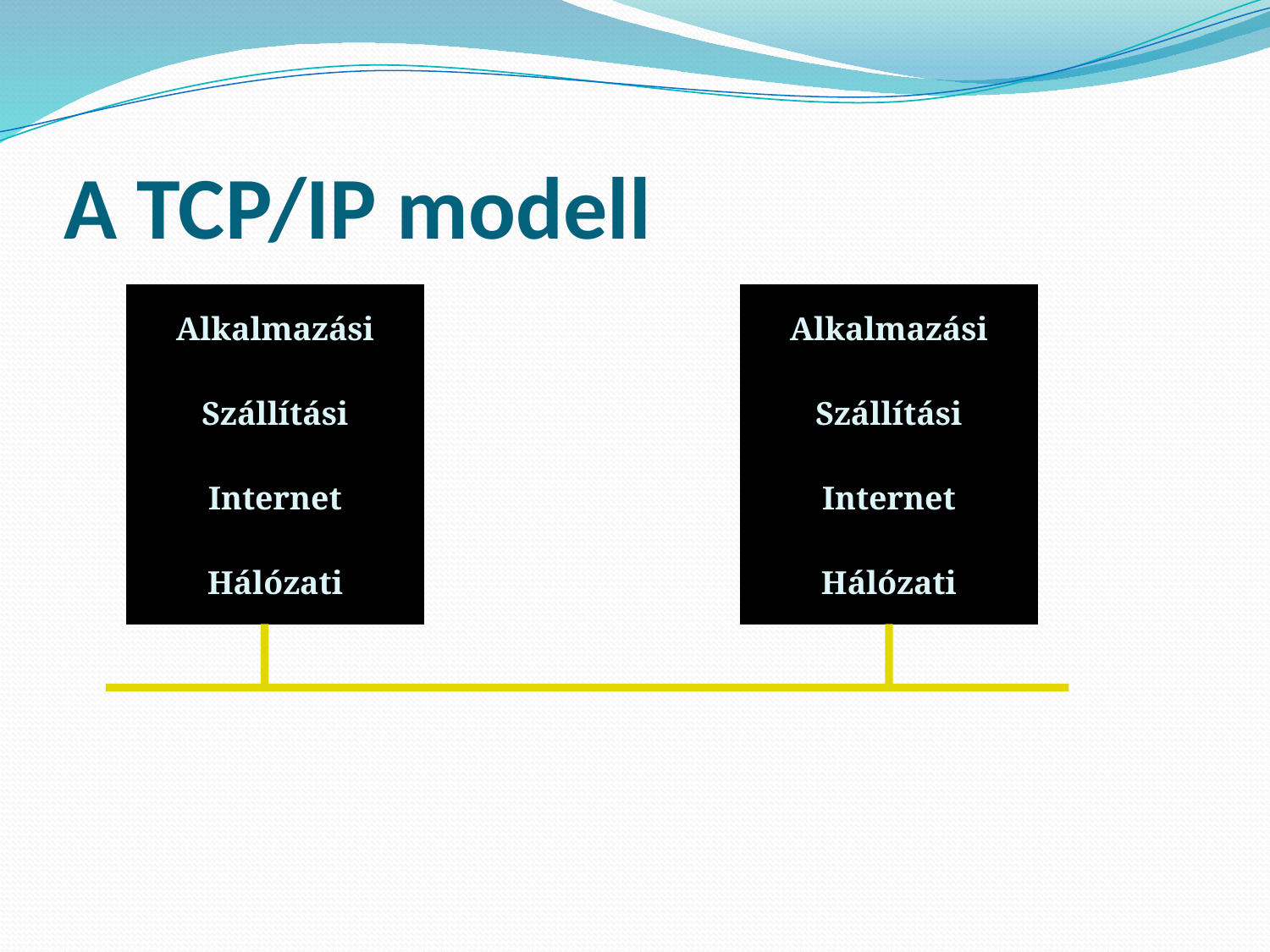

# A TCP/IP modell
Alkalmazási
Szállítási
Internet
Hálózati
Alkalmazási
Szállítási
Internet
Hálózati